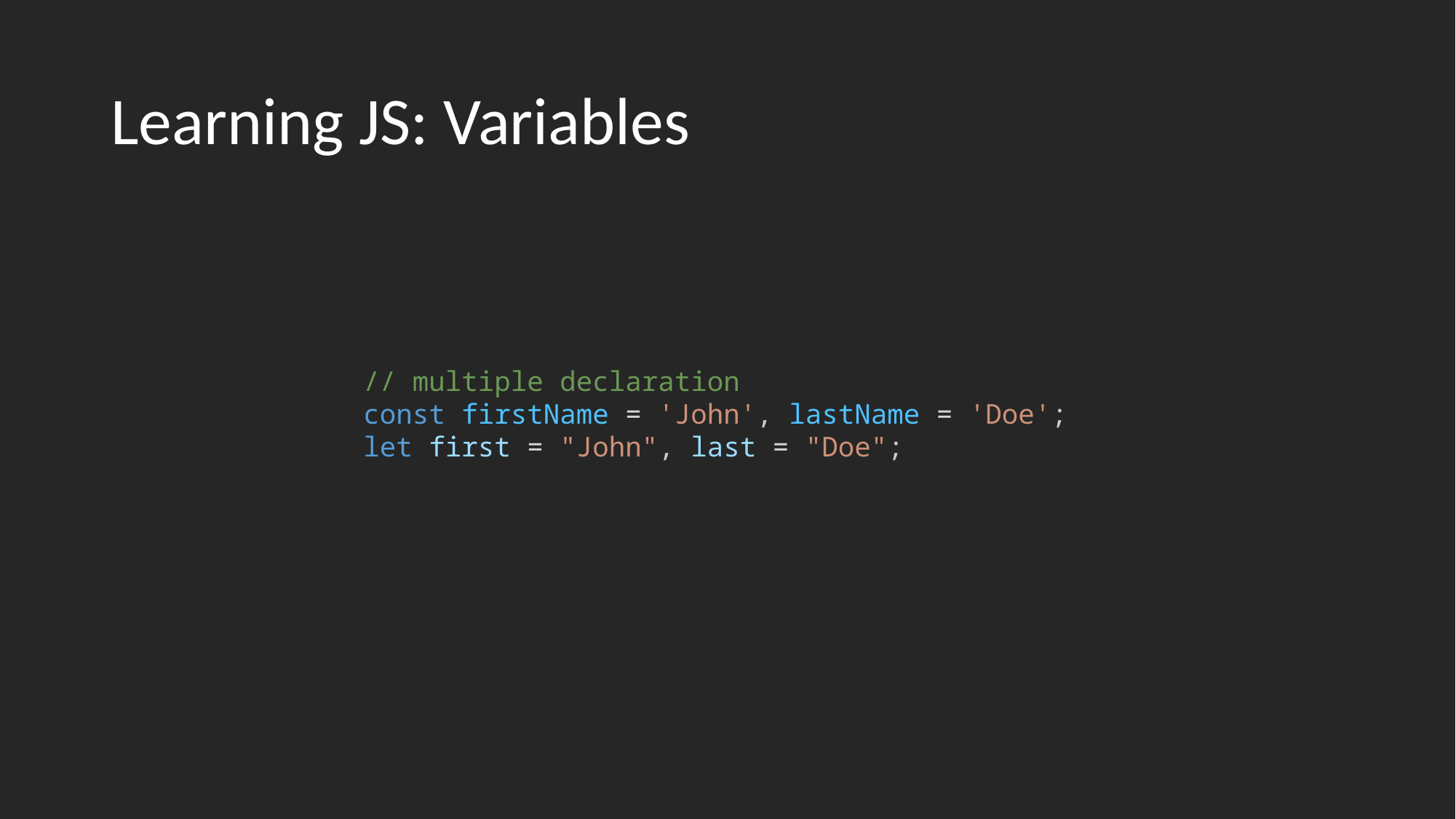

# Learning JS: Variables
// multiple declaration
const firstName = 'John', lastName = 'Doe';
let first = "John", last = "Doe";